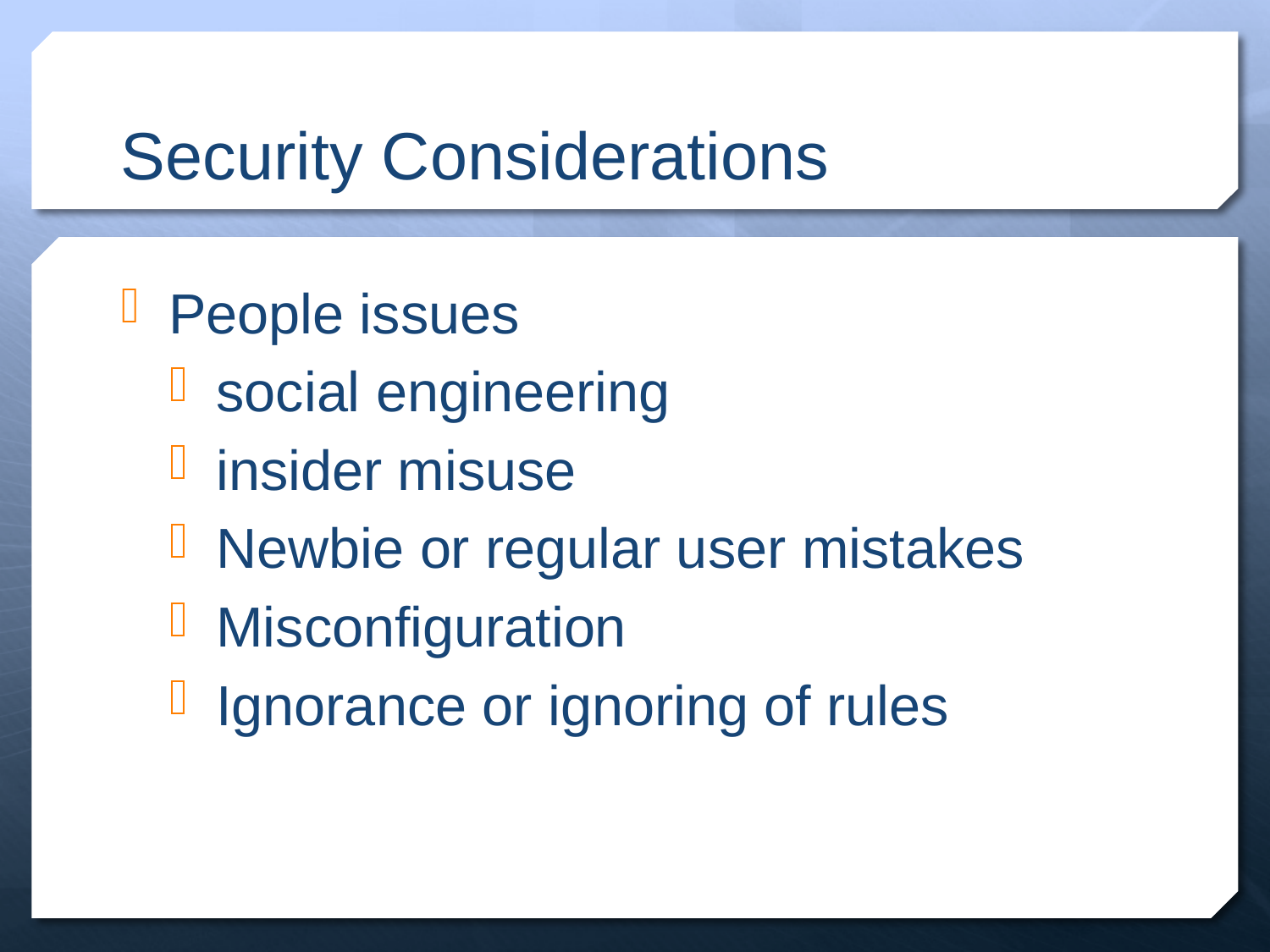

# Security Considerations
People issues
social engineering
insider misuse
Newbie or regular user mistakes
Misconfiguration
Ignorance or ignoring of rules